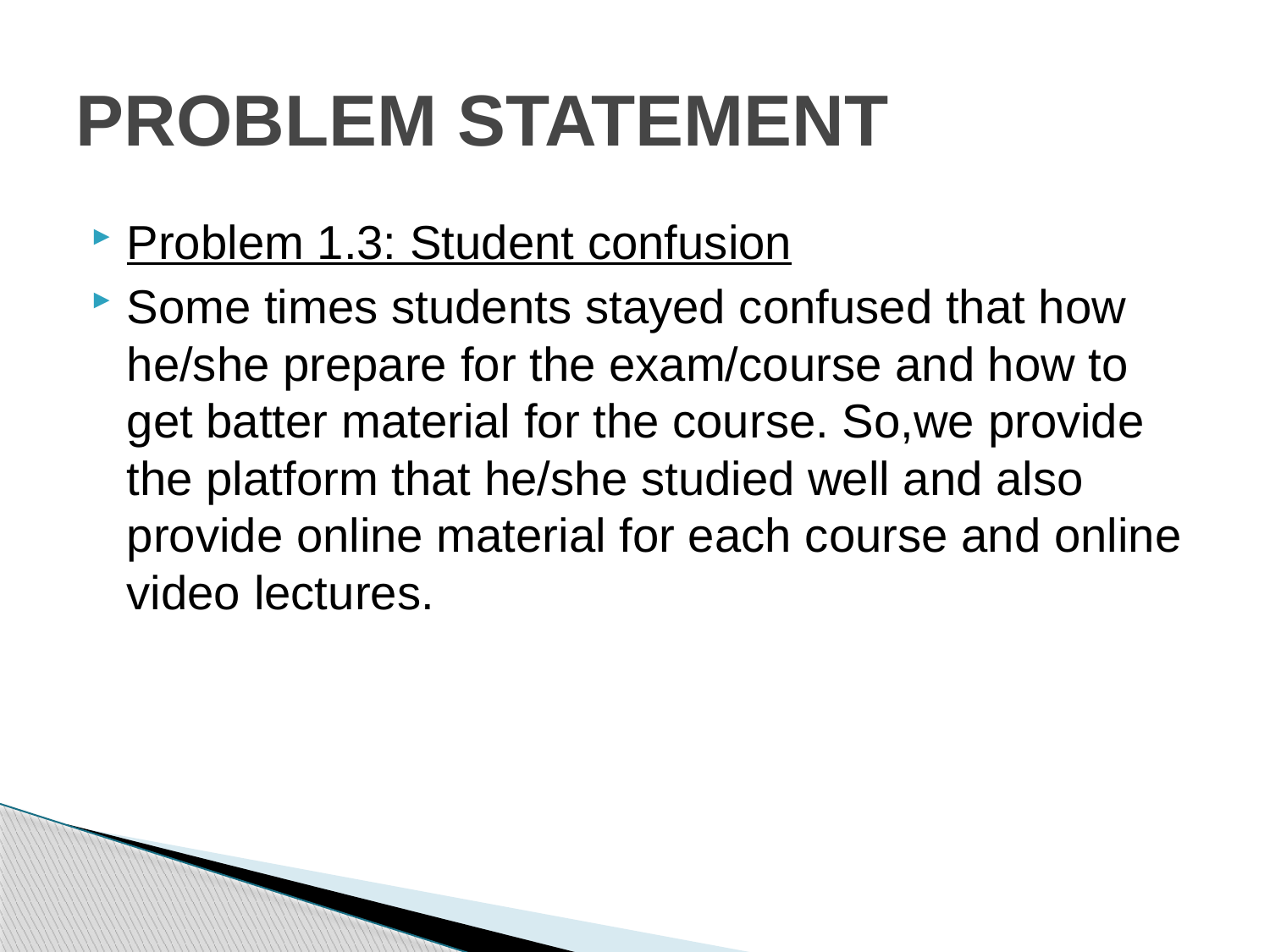

# PROBLEM STATEMENT
Problem 1.3: Student confusion
Some times students stayed confused that how he/she prepare for the exam/course and how to get batter material for the course. So,we provide the platform that he/she studied well and also provide online material for each course and online video lectures.